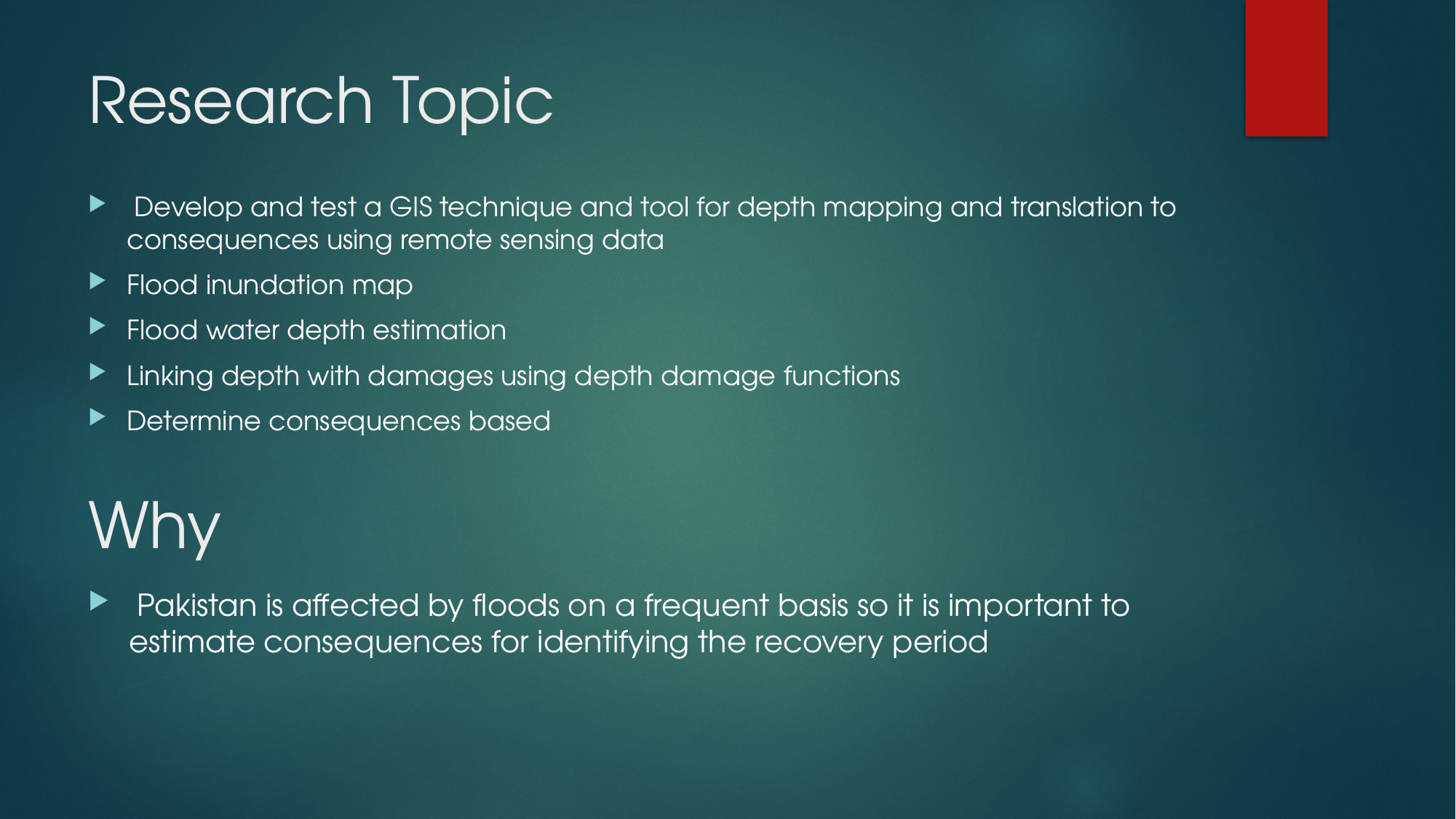

# Research Topic
 Develop and test a GIS technique and tool for depth mapping and translation to consequences using remote sensing data
Flood inundation map
Flood water depth estimation
Linking depth with damages using depth damage functions
Determine consequences based
Why
 Pakistan is affected by floods on a frequent basis so it is important to estimate consequences for identifying the recovery period